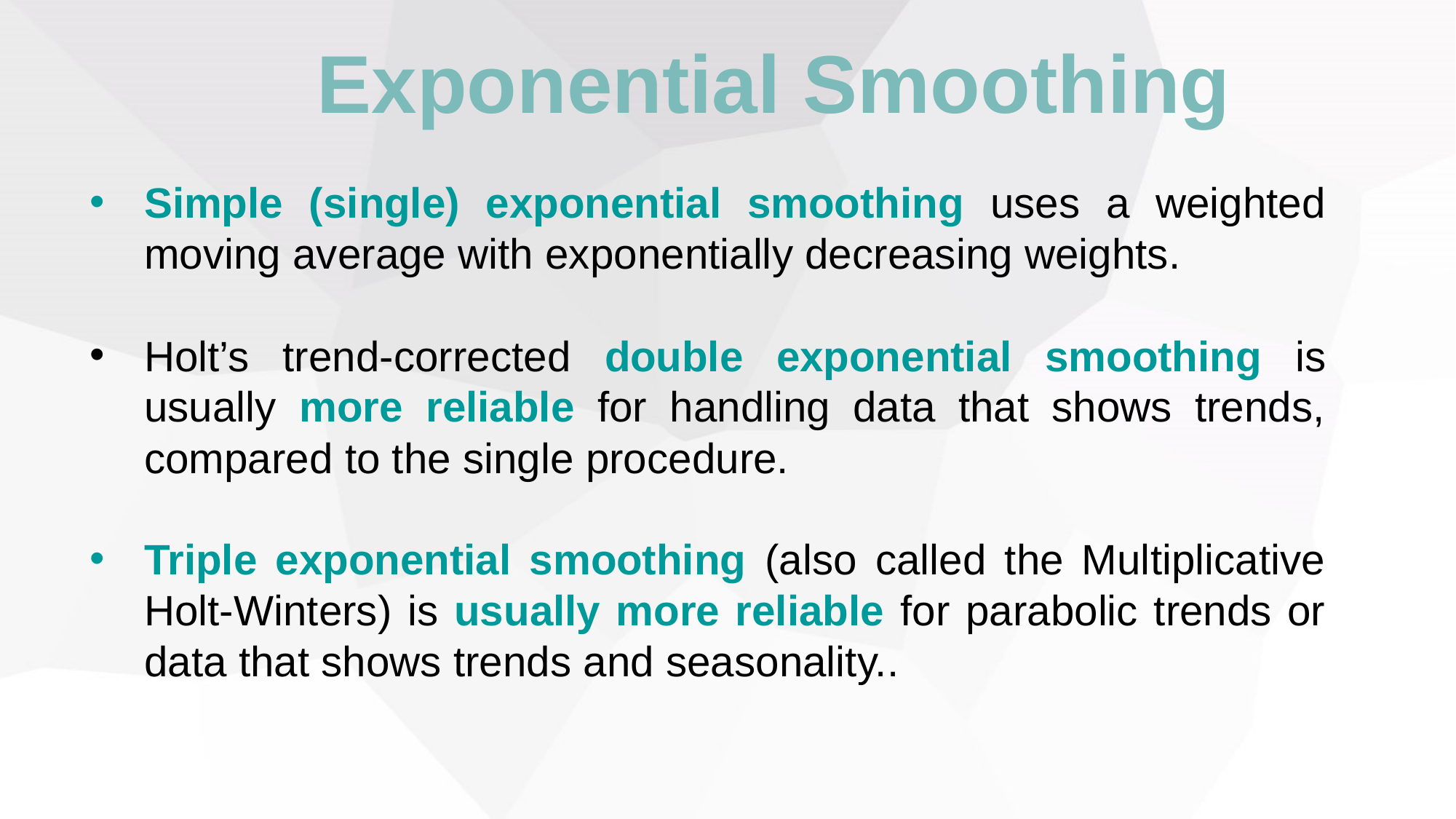

Exponential Smoothing
Simple (single) exponential smoothing uses a weighted moving average with exponentially decreasing weights.

Holt’s trend-corrected double exponential smoothing is usually more reliable for handling data that shows trends, compared to the single procedure.

Triple exponential smoothing (also called the Multiplicative Holt-Winters) is usually more reliable for parabolic trends or data that shows trends and seasonality..